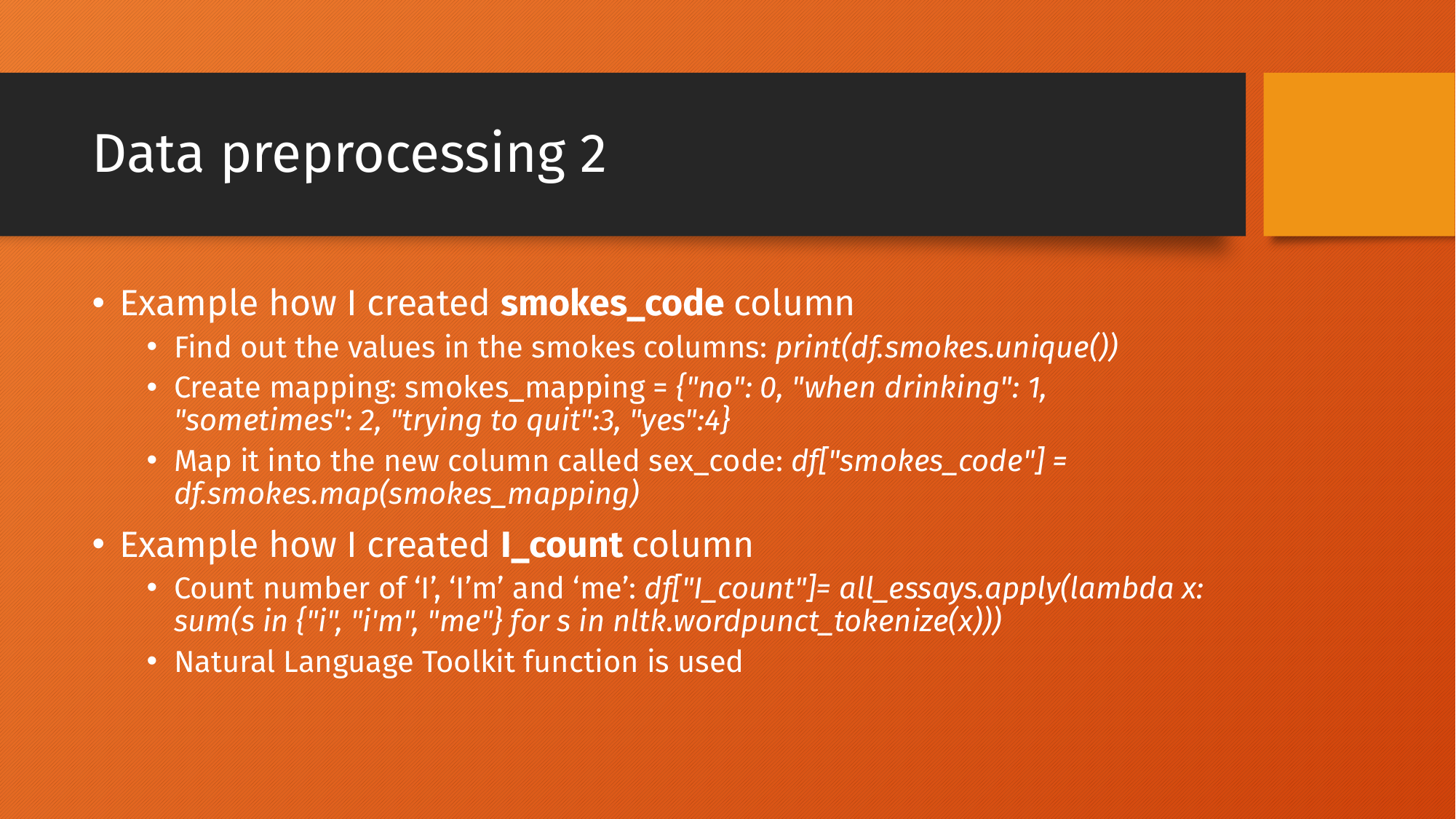

# Data preprocessing 2
Example how I created smokes_code column
Find out the values in the smokes columns: print(df.smokes.unique())
Create mapping: smokes_mapping = {"no": 0, "when drinking": 1, "sometimes": 2, "trying to quit":3, "yes":4}
Map it into the new column called sex_code: df["smokes_code"] = df.smokes.map(smokes_mapping)
Example how I created I_count column
Count number of ‘I’, ‘I’m’ and ‘me’: df["I_count"]= all_essays.apply(lambda x: sum(s in {"i", "i'm", "me"} for s in nltk.wordpunct_tokenize(x)))
Natural Language Toolkit function is used